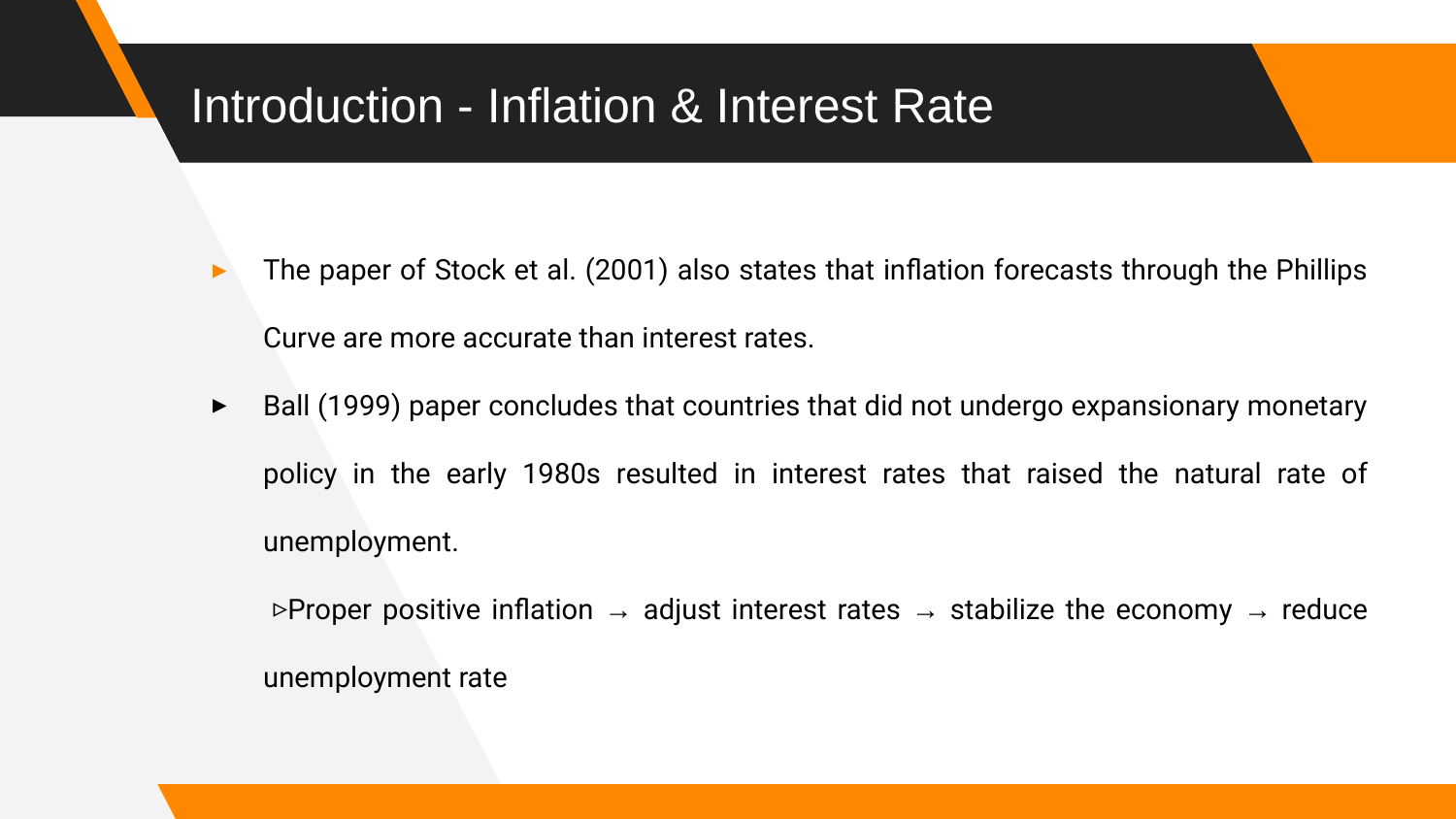

# Introduction - Inflation & Interest Rate
The paper of Stock et al. (2001) also states that inflation forecasts through the Phillips Curve are more accurate than interest rates.
Ball (1999) paper concludes that countries that did not undergo expansionary monetary policy in the early 1980s resulted in interest rates that raised the natural rate of unemployment.
Proper positive inflation → adjust interest rates → stabilize the economy → reduce unemployment rate